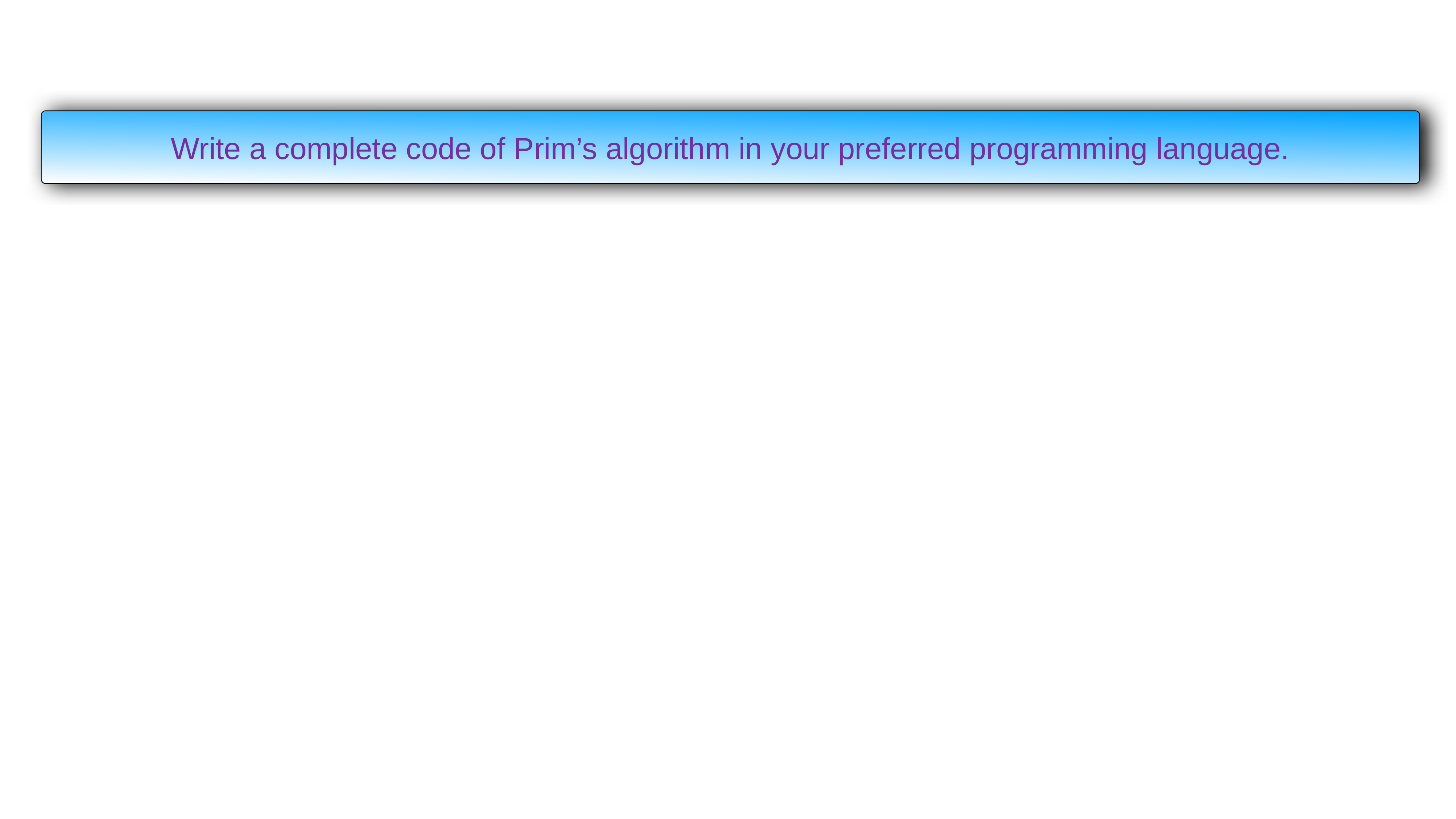

Write a complete code of Prim’s algorithm in your preferred programming language.